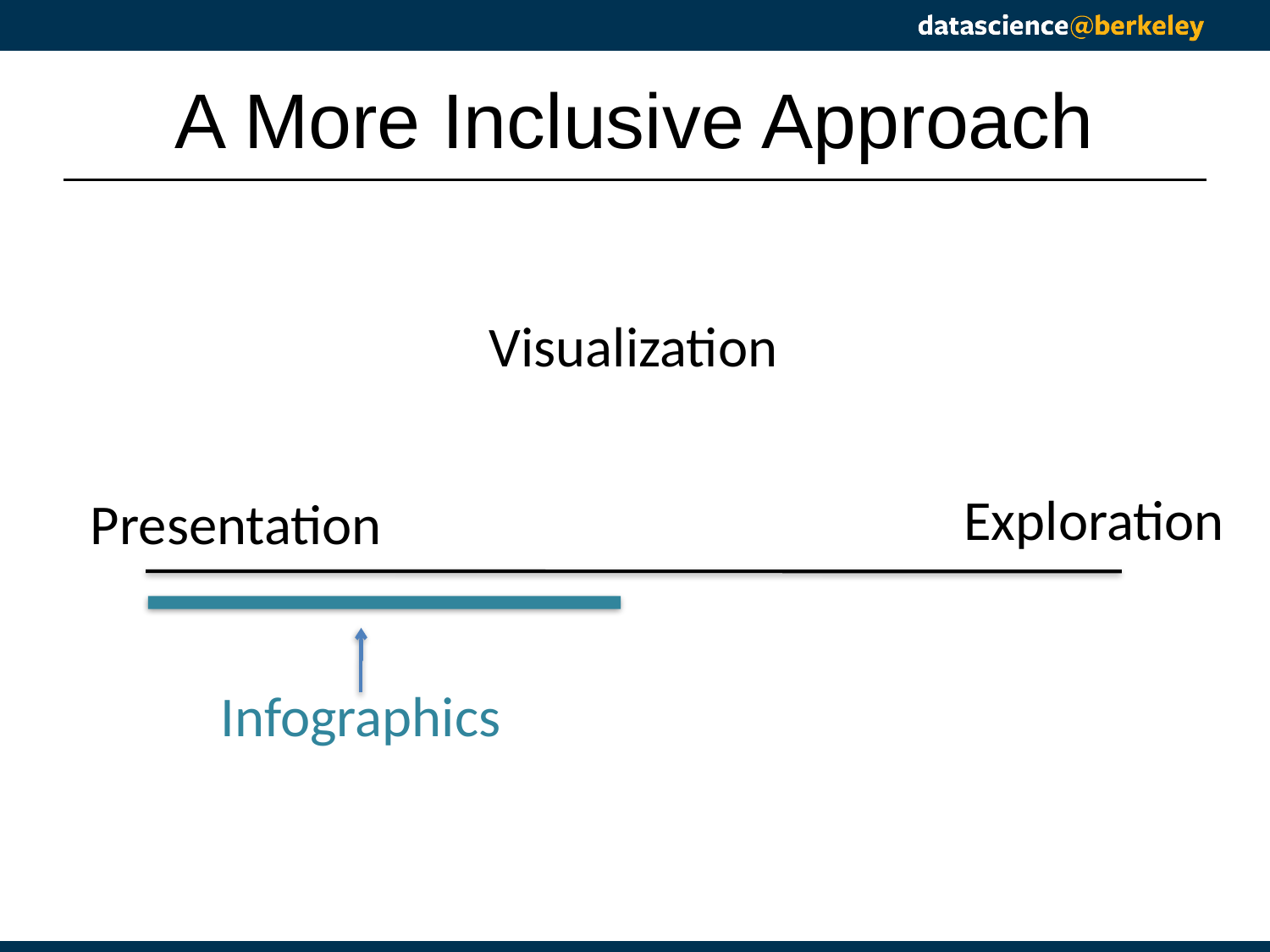

# A More Inclusive Approach
Visualization
Exploration
Presentation

Infographics